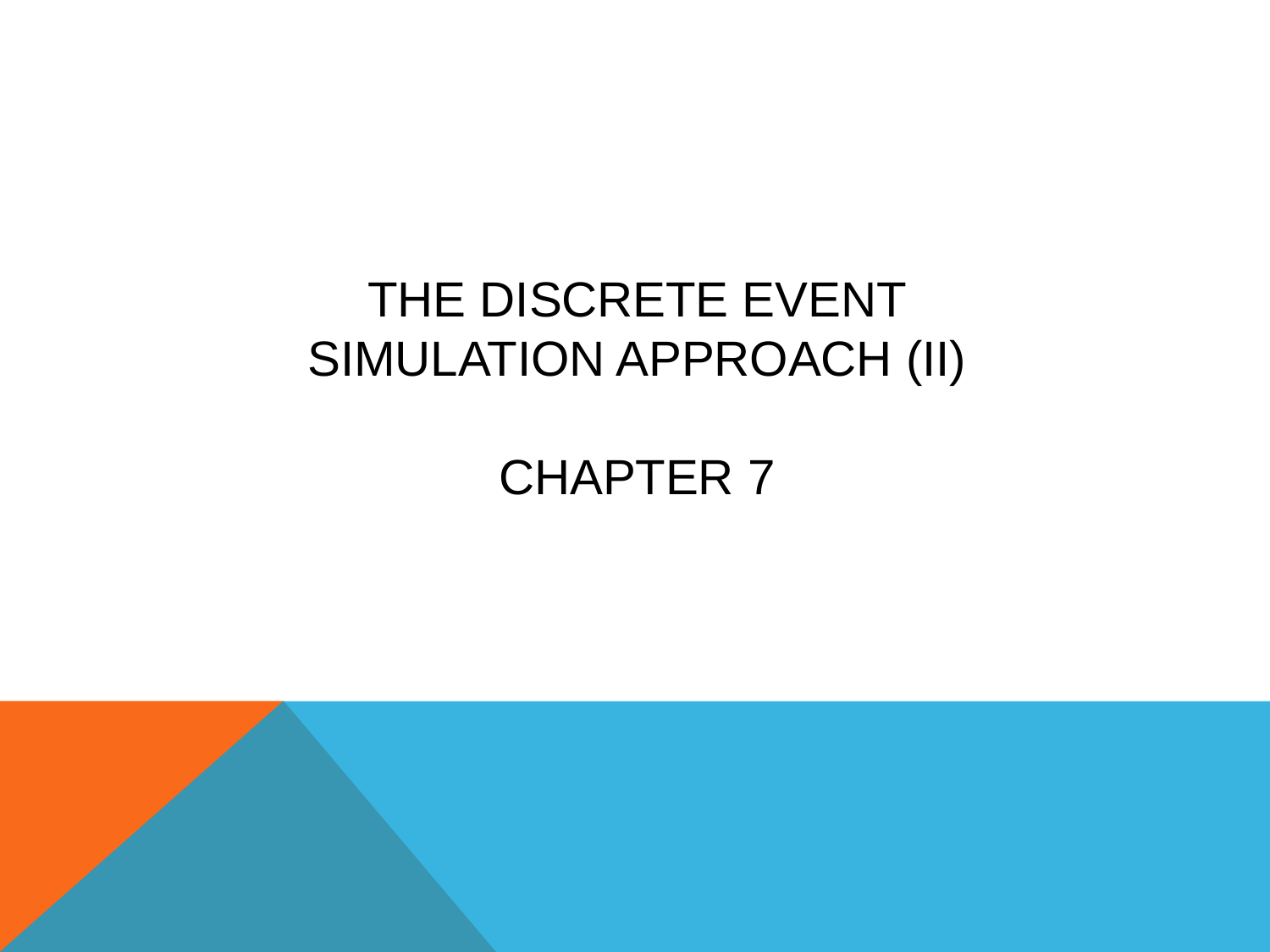

# The Discrete Event Simulation Approach (II) Chapter 7